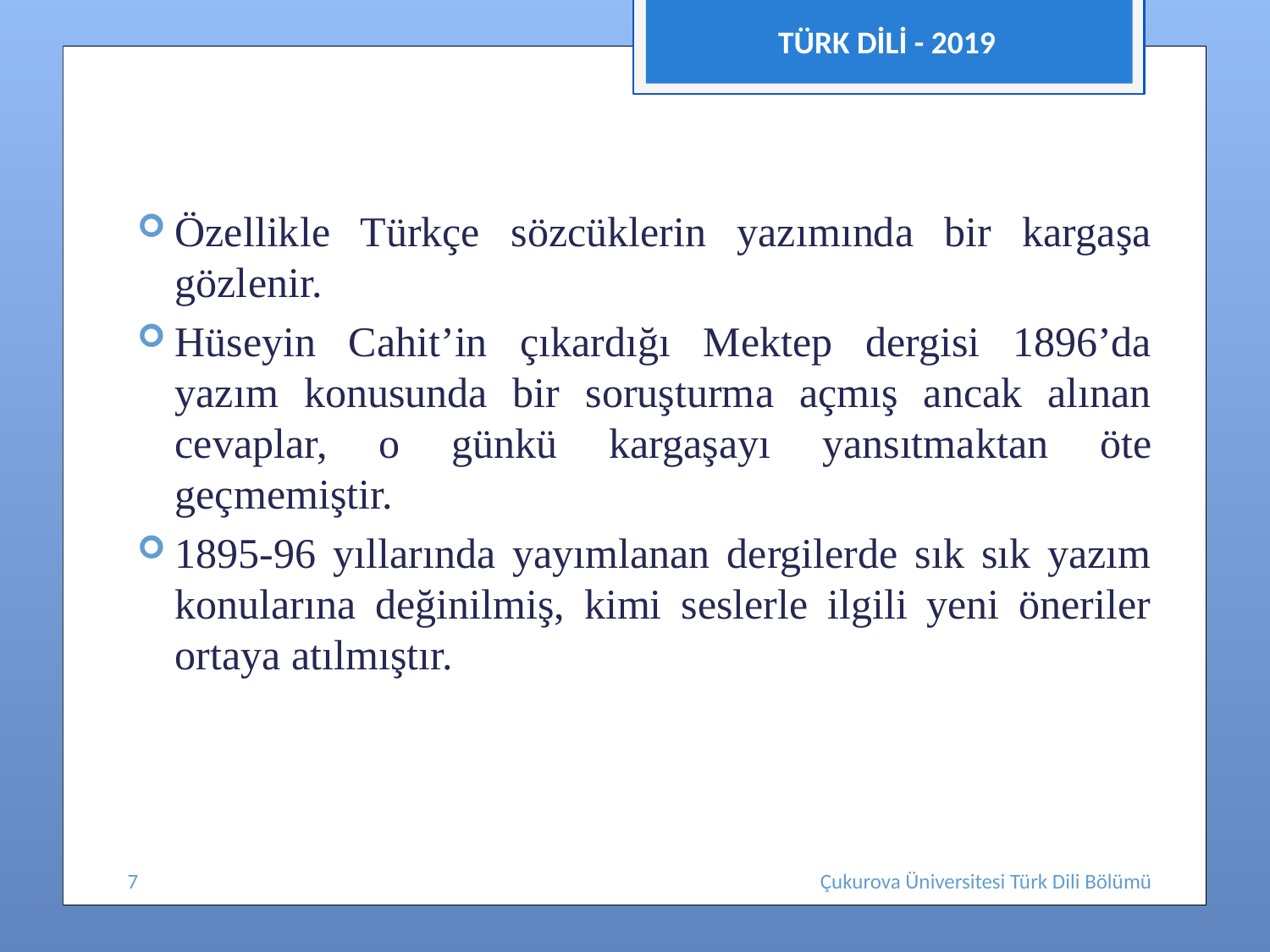

TÜRK DİLİ - 2019
#

Özellikle Türkçe sözcüklerin yazımında bir kargaşa gözlenir.
Hüseyin Cahit’in çıkardığı Mektep dergisi 1896’da yazım konusunda bir soruşturma açmış ancak alınan cevaplar, o günkü kargaşayı yansıtmaktan öte geçmemiştir.
1895-96 yıllarında yayımlanan dergilerde sık sık yazım konularına değinilmiş, kimi seslerle ilgili yeni öneriler ortaya atılmıştır.
7
Çukurova Üniversitesi Türk Dili Bölümü